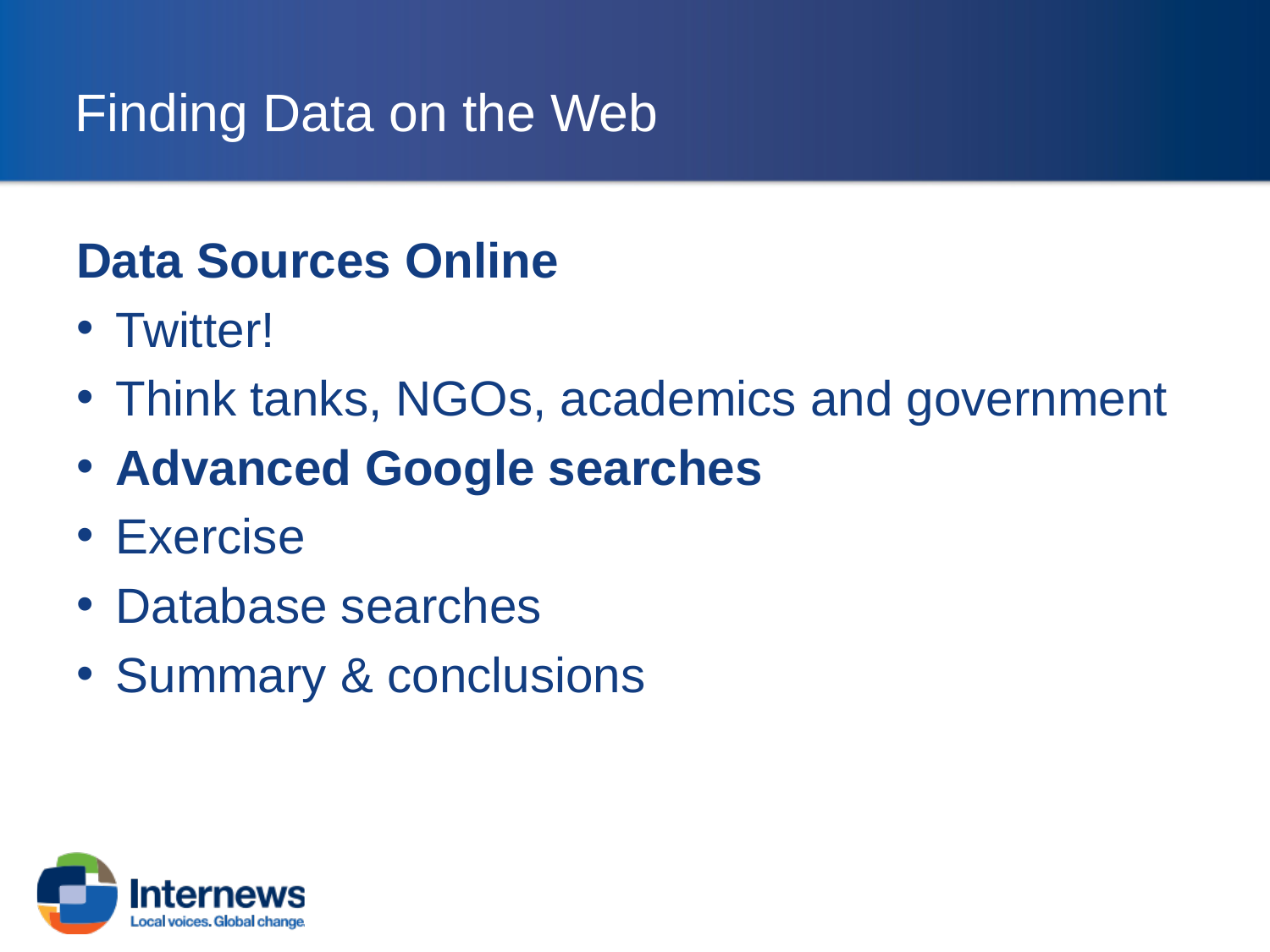

# Finding Data on the Web
Data Sources Online
Twitter!
Think tanks, NGOs, academics and government
Advanced Google searches
Exercise
Database searches
Summary & conclusions